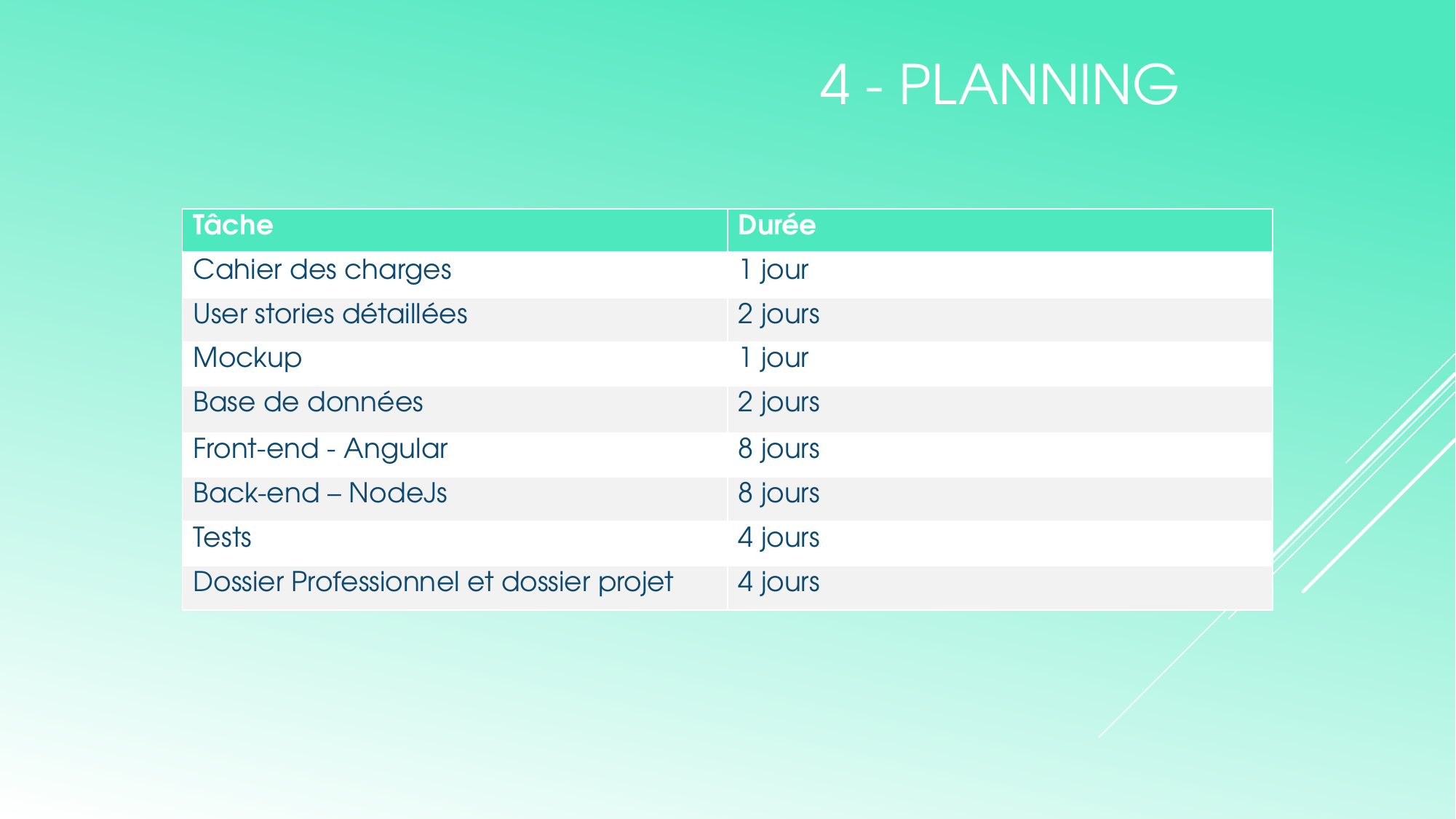

4 - Planning
| Tâche | Durée |
| --- | --- |
| Cahier des charges | 1 jour |
| User stories détaillées | 2 jours |
| Mockup | 1 jour |
| Base de données | 2 jours |
| Front-end - Angular | 8 jours |
| Back-end – NodeJs | 8 jours |
| Tests | 4 jours |
| Dossier Professionnel et dossier projet | 4 jours |